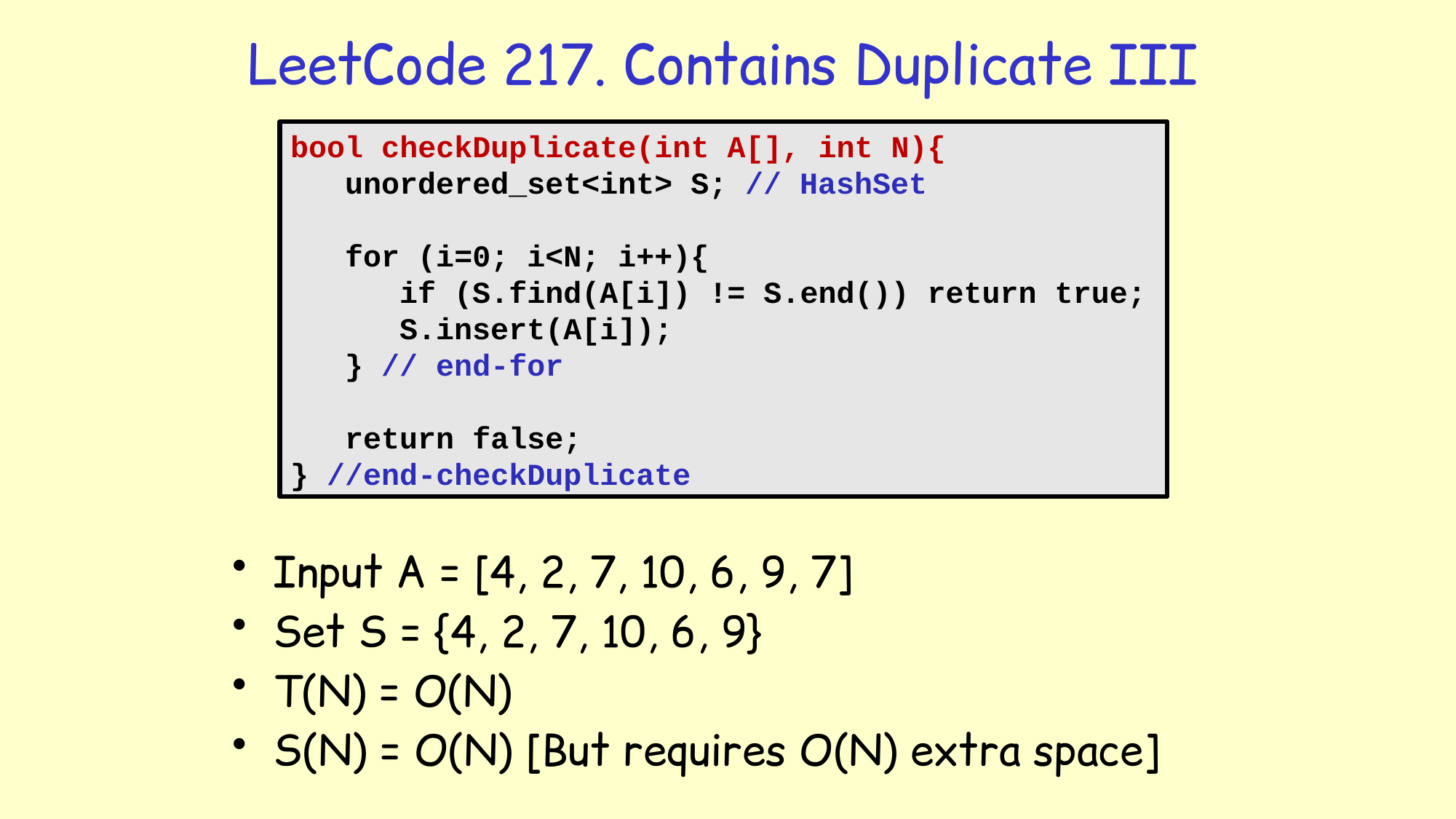

# LeetCode 217. Contains Duplicate III
bool checkDuplicate(int A[], int N){
   unordered_set<int> S; // HashSet

   for (i=0; i<N; i++){
      if (S.find(A[i]) != S.end()) return true;
      S.insert(A[i]);
   } // end-for

   return false;
} //end-checkDuplicate
Input A = [4, 2, 7, 10, 6, 9, 7]
Set S = {4, 2, 7, 10, 6, 9}
T(N) = O(N)
S(N) = O(N) [But requires O(N) extra space]